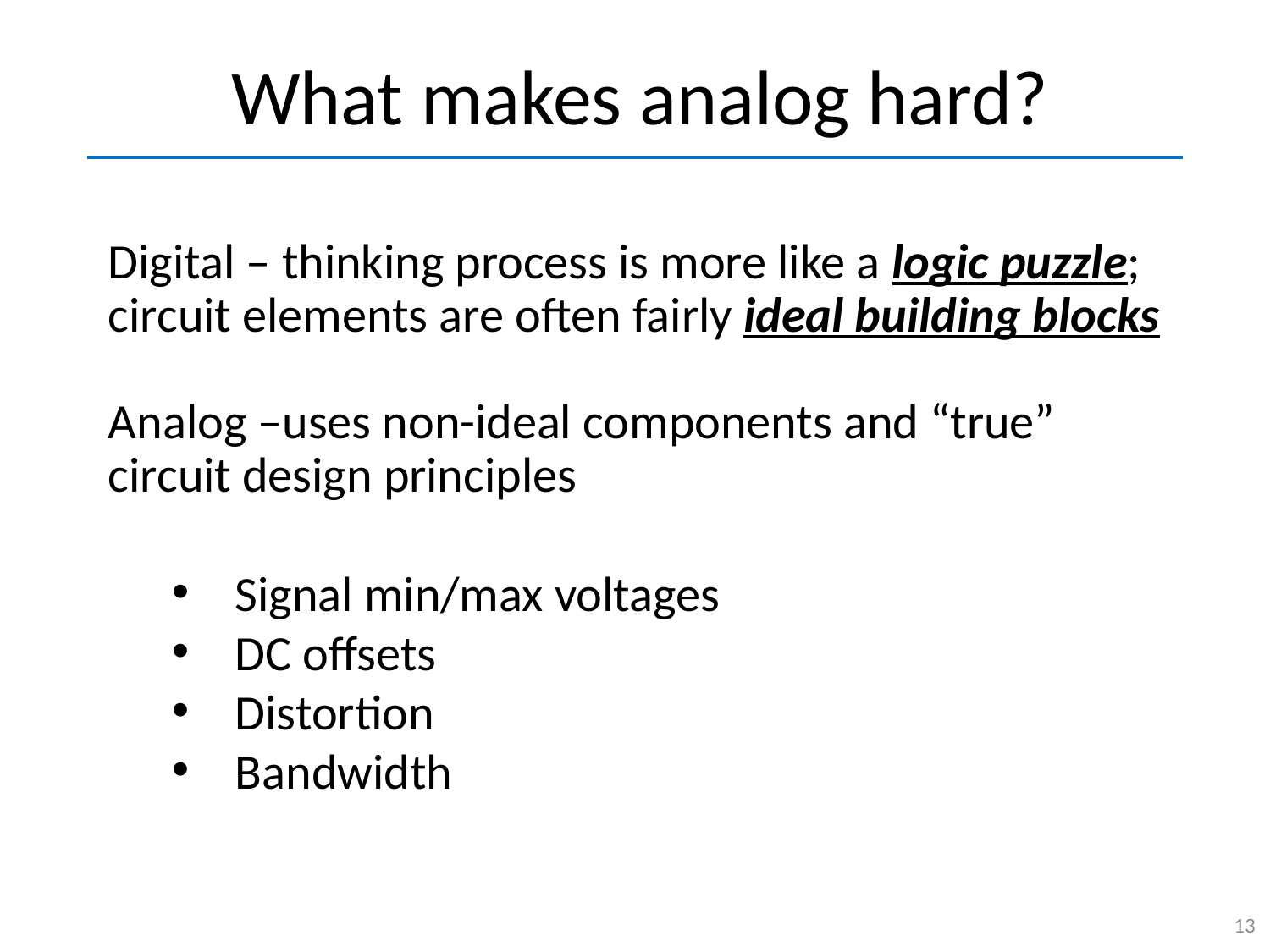

# What makes analog hard?
Digital – thinking process is more like a logic puzzle;  circuit elements are often fairly ideal building blocks

Analog –uses non-ideal components and “true” circuit design principles

Signal min/max voltages
DC offsets
Distortion
Bandwidth
13